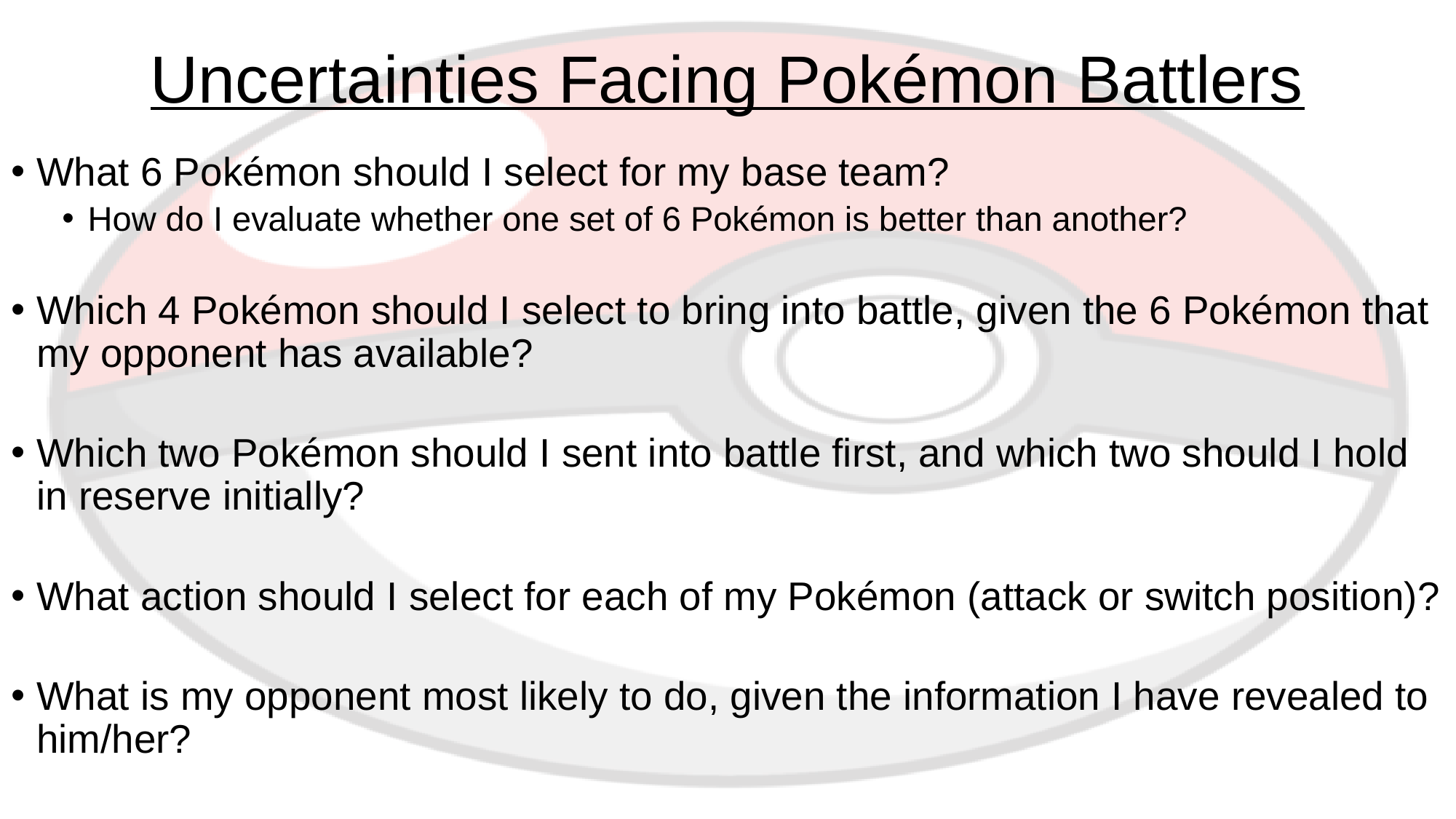

# Uncertainties Facing Pokémon Battlers
What 6 Pokémon should I select for my base team?
How do I evaluate whether one set of 6 Pokémon is better than another?
Which 4 Pokémon should I select to bring into battle, given the 6 Pokémon that my opponent has available?
Which two Pokémon should I sent into battle first, and which two should I hold in reserve initially?
What action should I select for each of my Pokémon (attack or switch position)?
What is my opponent most likely to do, given the information I have revealed to him/her?